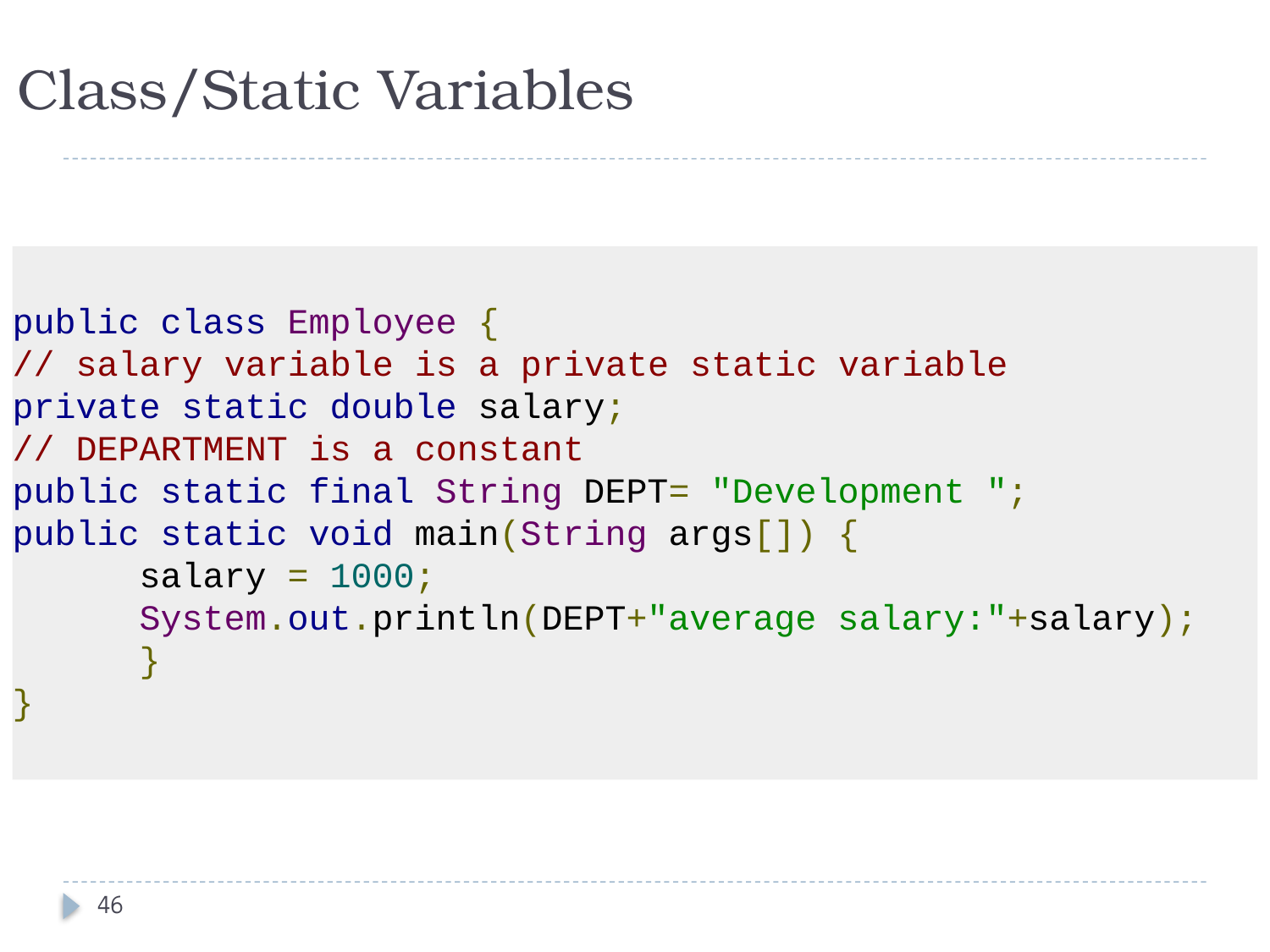

# Class/Static Variables
public class Employee {
// salary variable is a private static variable
private static double salary;
// DEPARTMENT is a constant
public static final String DEPT= "Development ";
public static void main(String args[]) {
	salary = 1000;
	System.out.println(DEPT+"average salary:"+salary);
	}
}
46